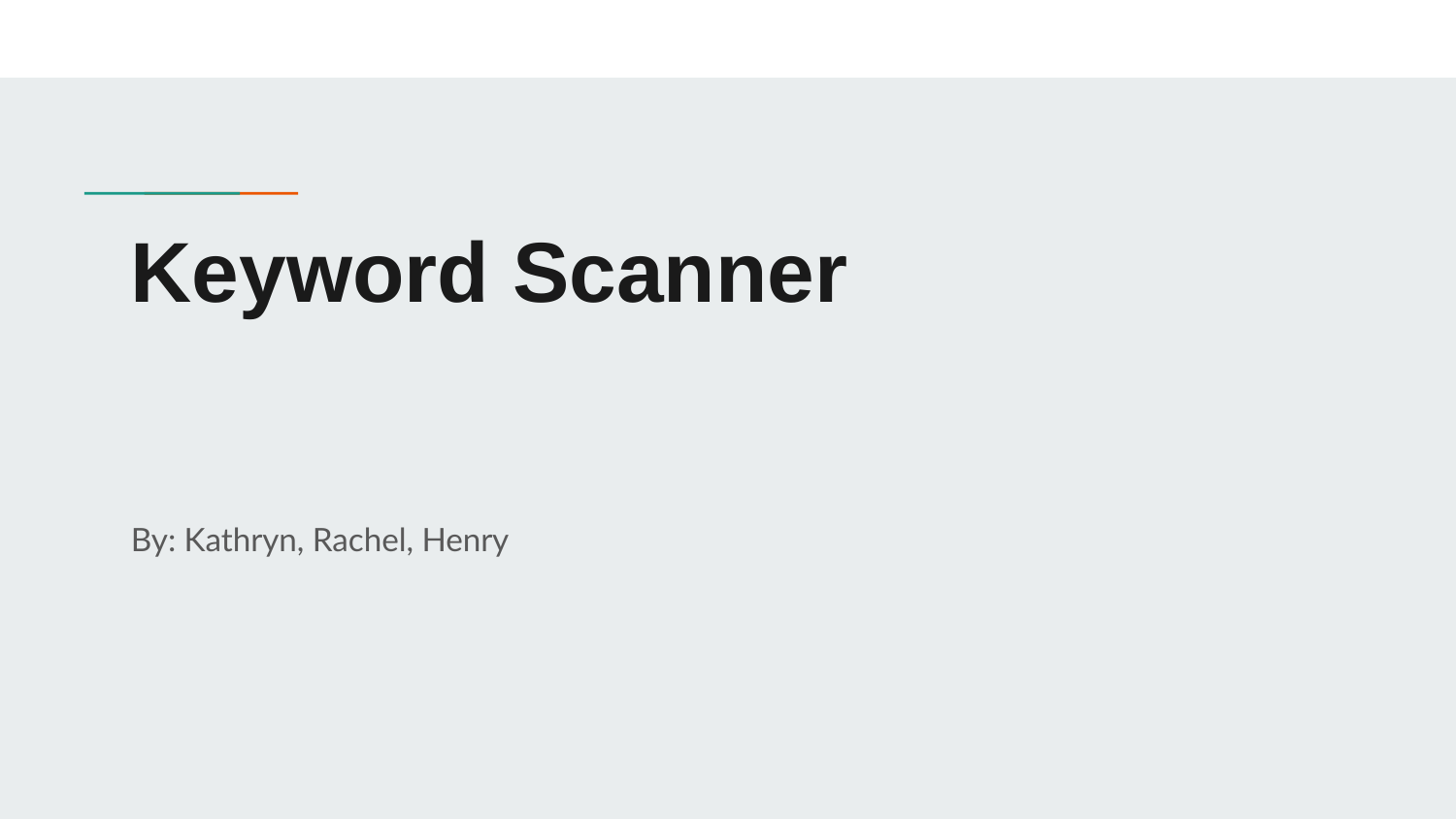

# Keyword Scanner
By: Kathryn, Rachel, Henry